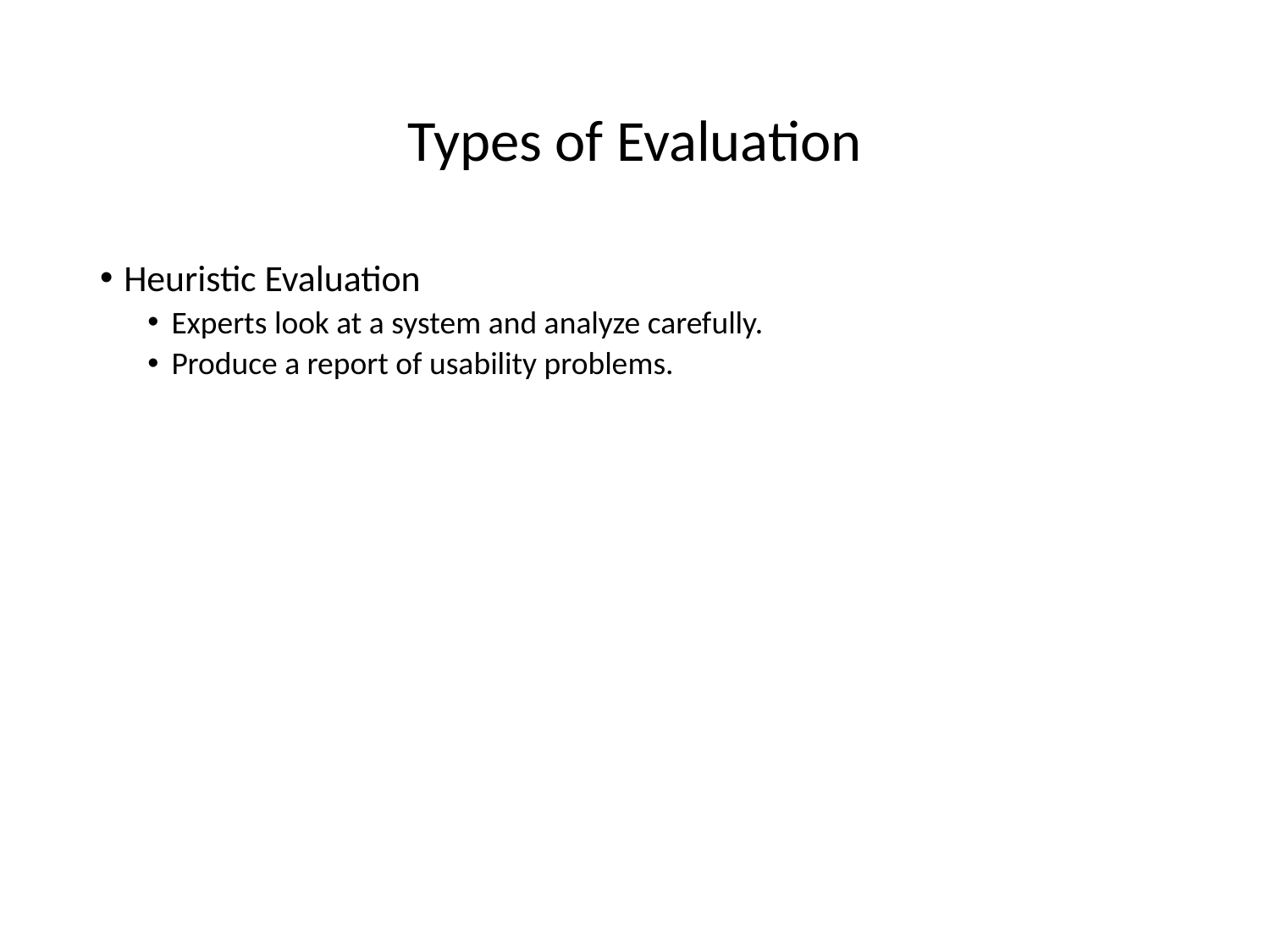

# Types of Evaluation
Heuristic Evaluation
Experts look at a system and analyze carefully.
Produce a report of usability problems.